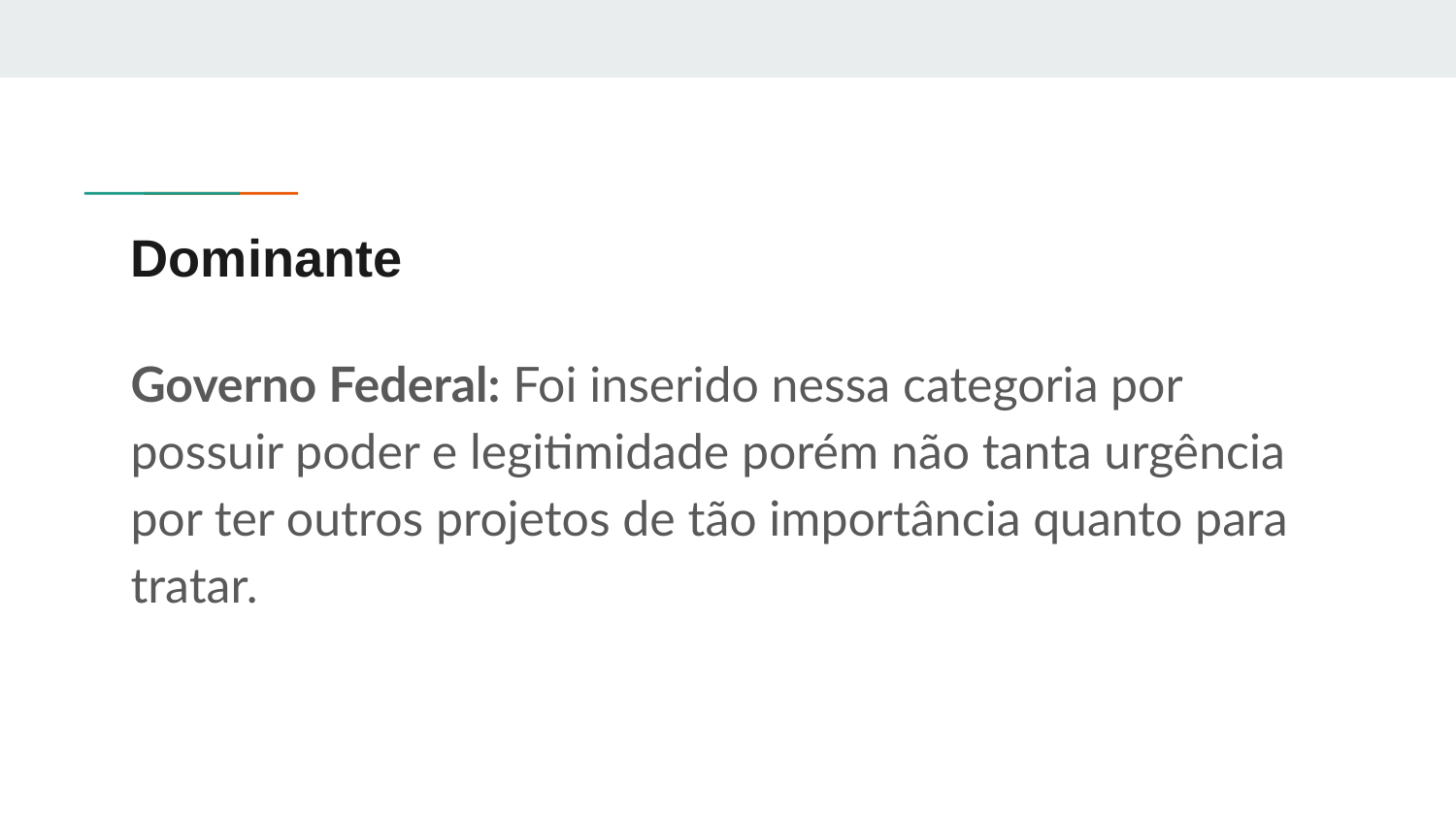

# Dominante
Governo Federal: Foi inserido nessa categoria por possuir poder e legitimidade porém não tanta urgência por ter outros projetos de tão importância quanto para tratar.